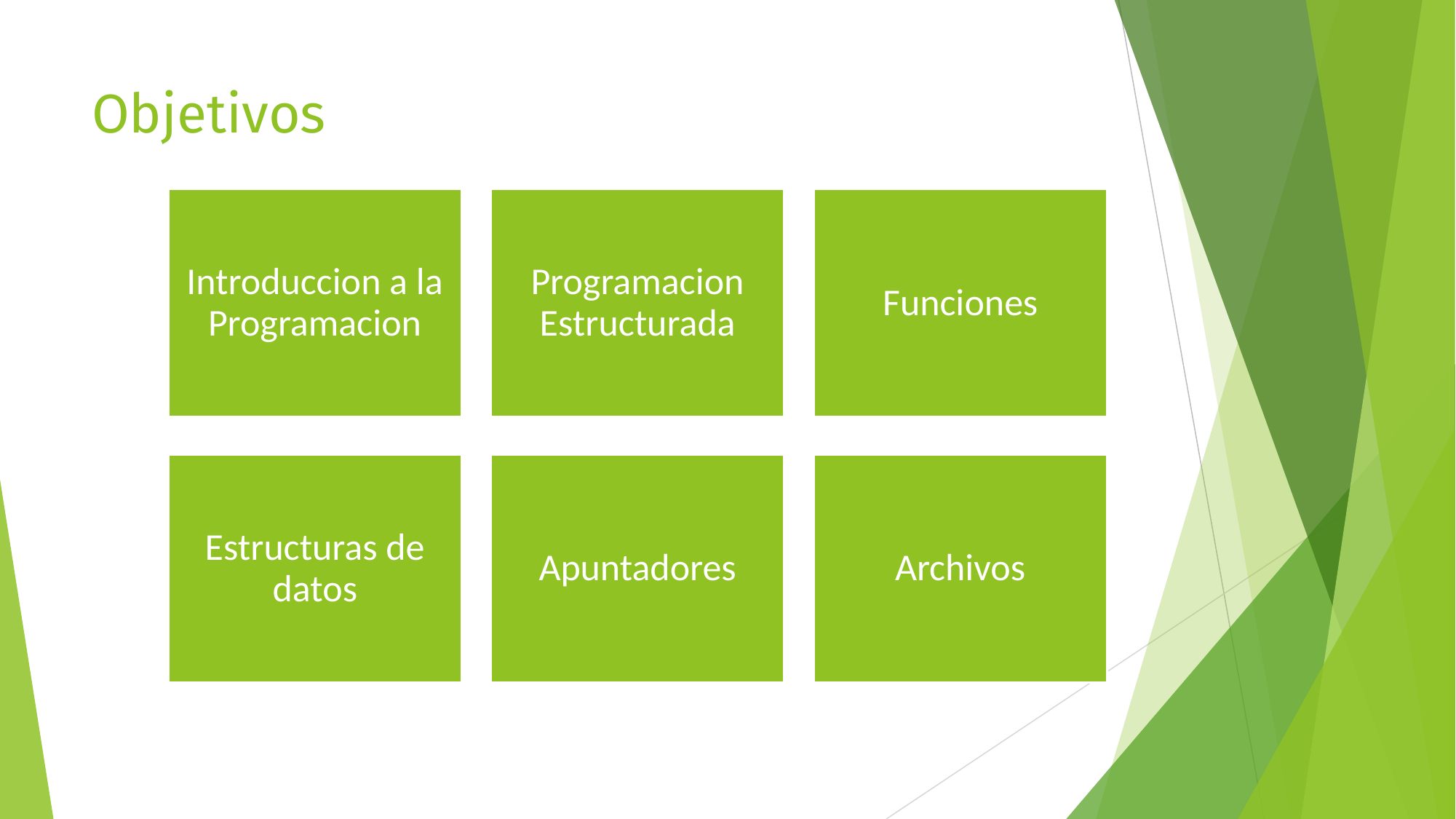

# Objetivos

Introduccion a la Programacion

Programacion Estructurada

Funciones

Estructuras de datos

Apuntadores

Archivos